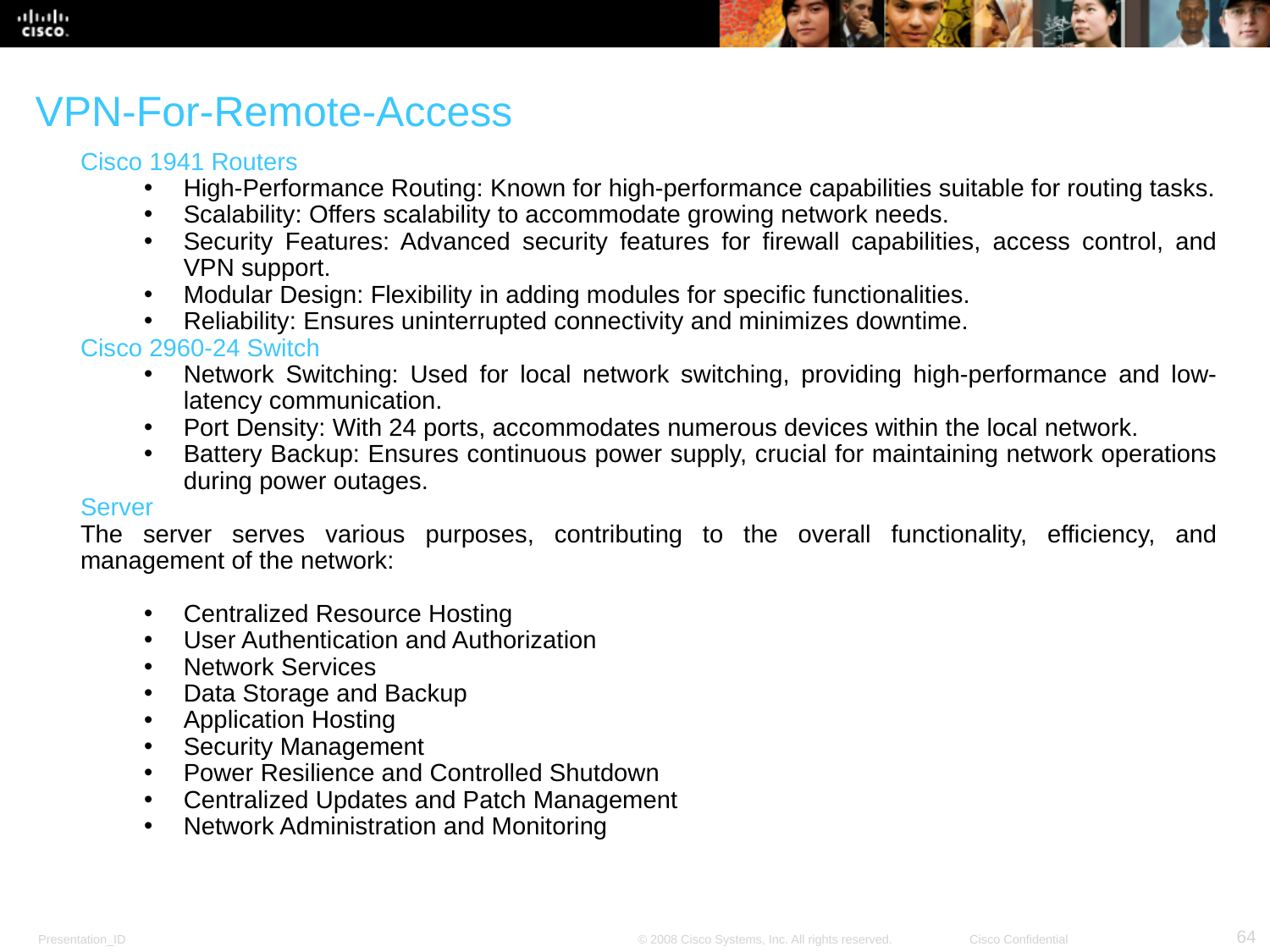

VPN-For-Remote-Access
Cisco 1941 Routers
High-Performance Routing: Known for high-performance capabilities suitable for routing tasks.
Scalability: Offers scalability to accommodate growing network needs.
Security Features: Advanced security features for firewall capabilities, access control, and VPN support.
Modular Design: Flexibility in adding modules for specific functionalities.
Reliability: Ensures uninterrupted connectivity and minimizes downtime.
Cisco 2960-24 Switch
Network Switching: Used for local network switching, providing high-performance and low-latency communication.
Port Density: With 24 ports, accommodates numerous devices within the local network.
Battery Backup: Ensures continuous power supply, crucial for maintaining network operations during power outages.
Server
The server serves various purposes, contributing to the overall functionality, efficiency, and management of the network:

Centralized Resource Hosting
User Authentication and Authorization
Network Services
Data Storage and Backup
Application Hosting
Security Management
Power Resilience and Controlled Shutdown
Centralized Updates and Patch Management
Network Administration and Monitoring